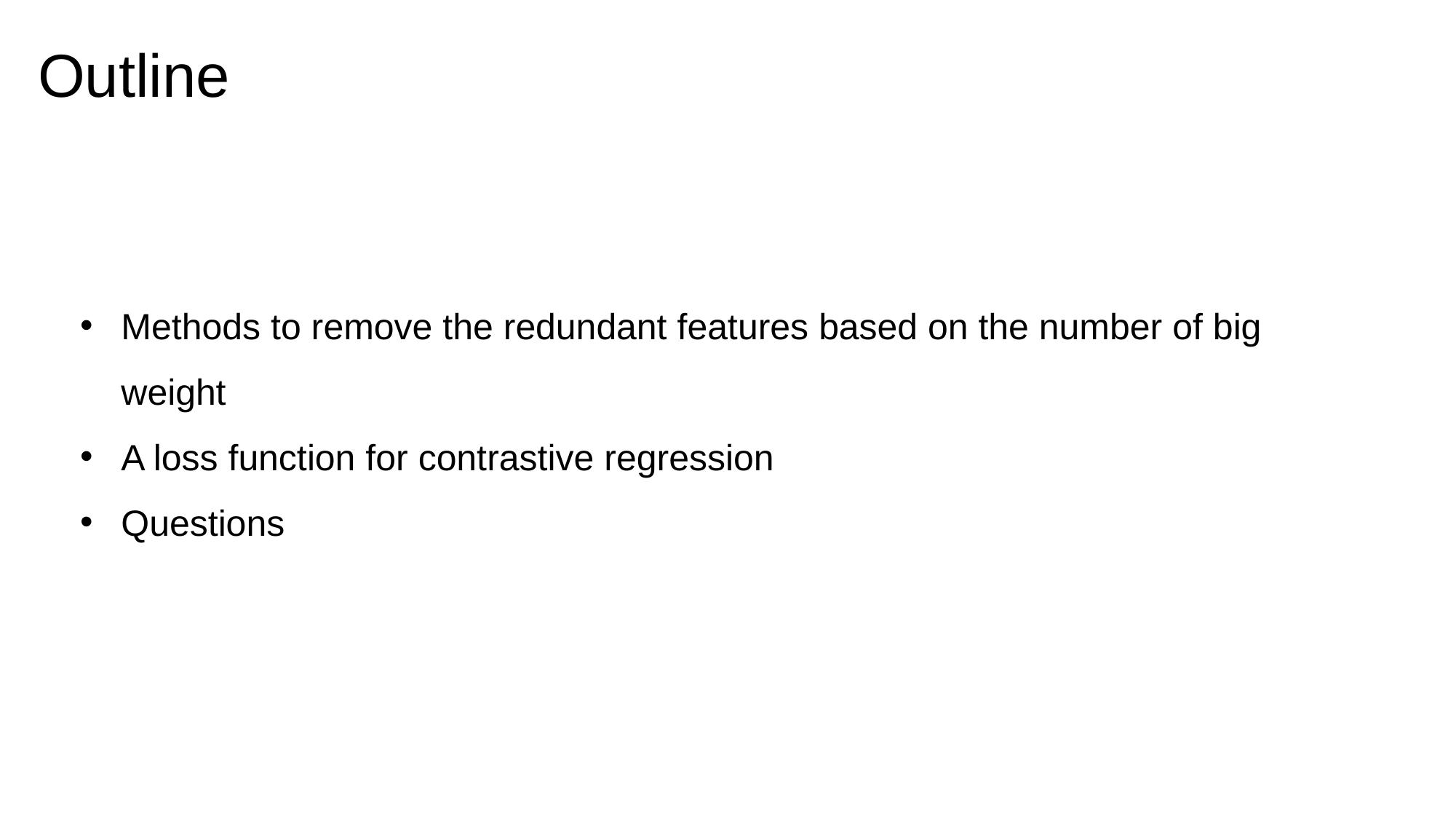

Outline
Methods to remove the redundant features based on the number of big weight
A loss function for contrastive regression
Questions